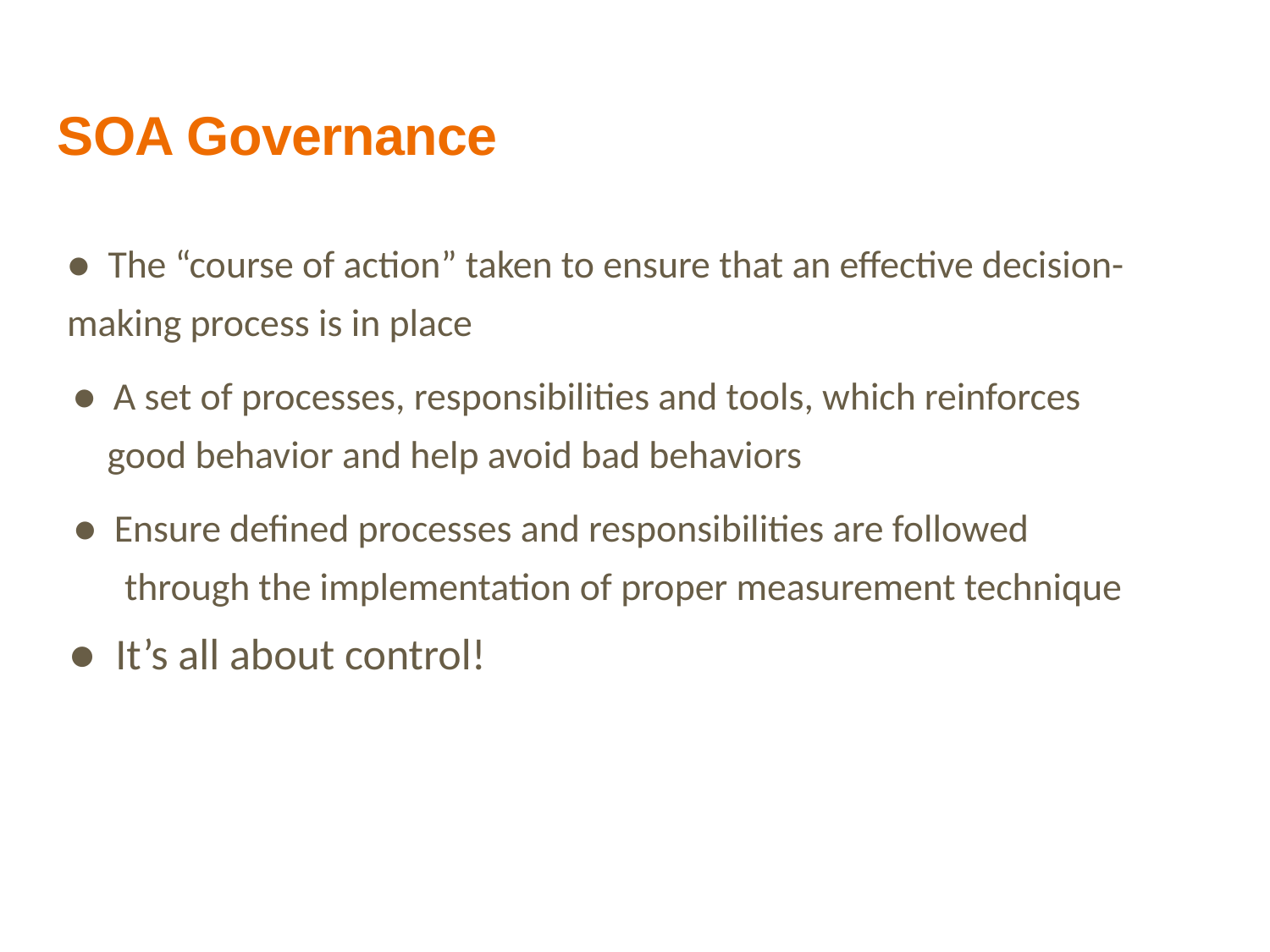

SOA Governance

●  The “course of action” taken to ensure that an effective decision-	making process is in place

●  A set of processes, responsibilities and tools, which reinforces
    good behavior and help avoid bad behaviors

●  Ensure defined processes and responsibilities are followed
	through the implementation of proper measurement technique

●  It’s all about control!